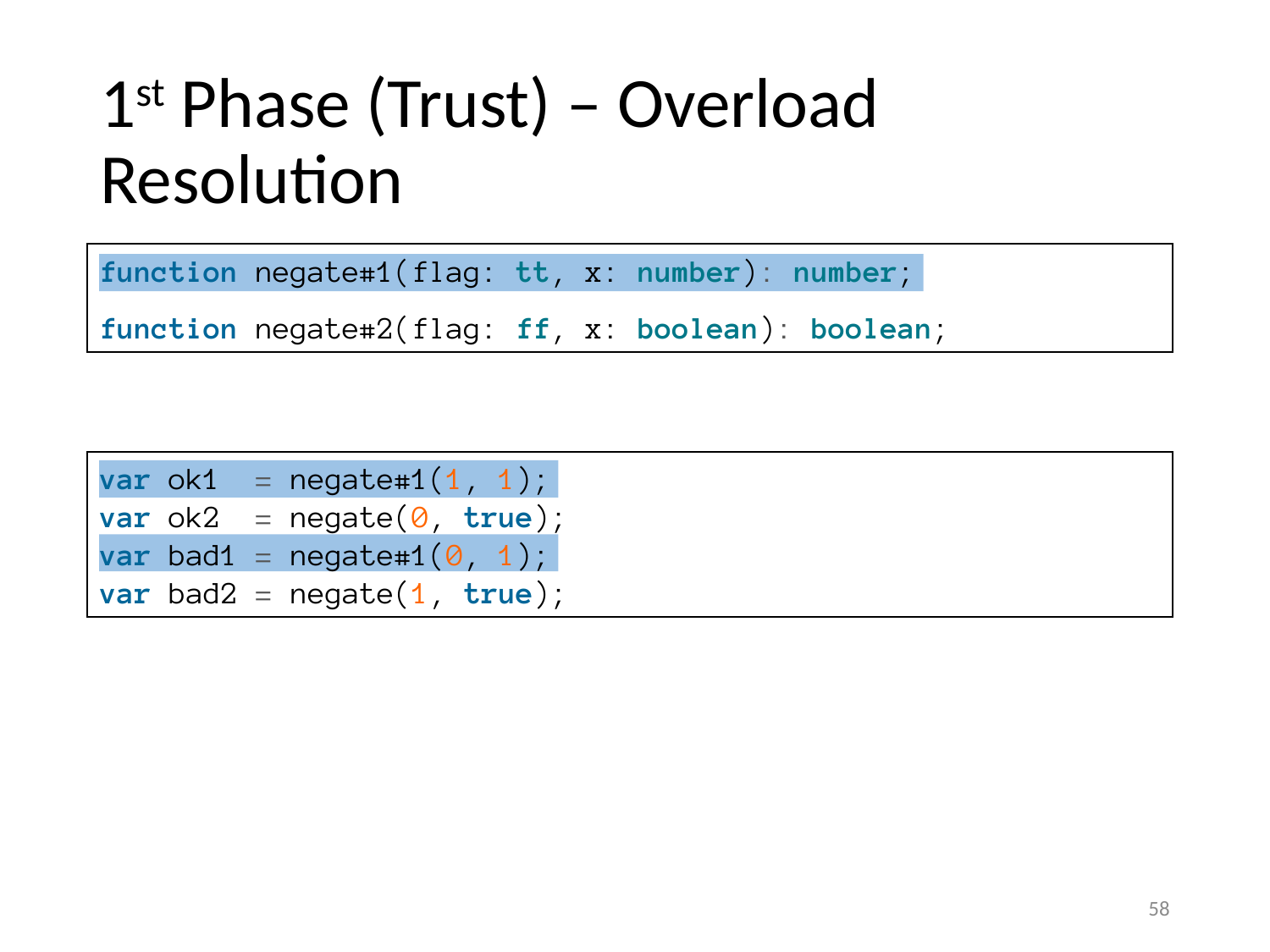

# 1st Phase (Trust) – Overload Resolution
function negate#1(flag: tt, x: number): number;
function negate#2(flag: ff, x: boolean): boolean;

var ok1  = negate#1(1, 1);
var ok2  = negate(0, true);
var bad1 = negate#1(0, 1);
var bad2 = negate(1, true);

58